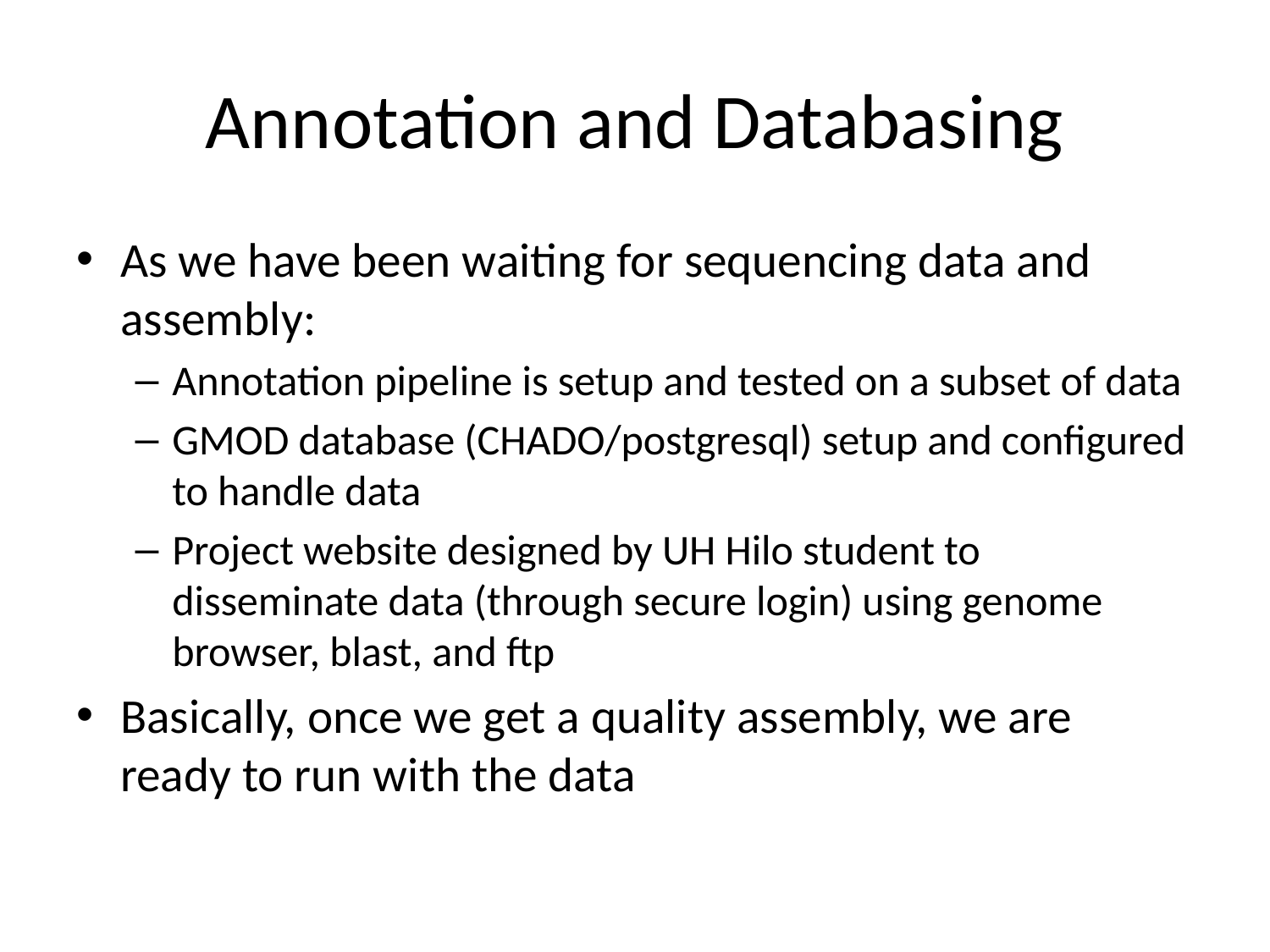

# Annotation and Databasing
As we have been waiting for sequencing data and assembly:
Annotation pipeline is setup and tested on a subset of data
GMOD database (CHADO/postgresql) setup and configured to handle data
Project website designed by UH Hilo student to disseminate data (through secure login) using genome browser, blast, and ftp
Basically, once we get a quality assembly, we are ready to run with the data